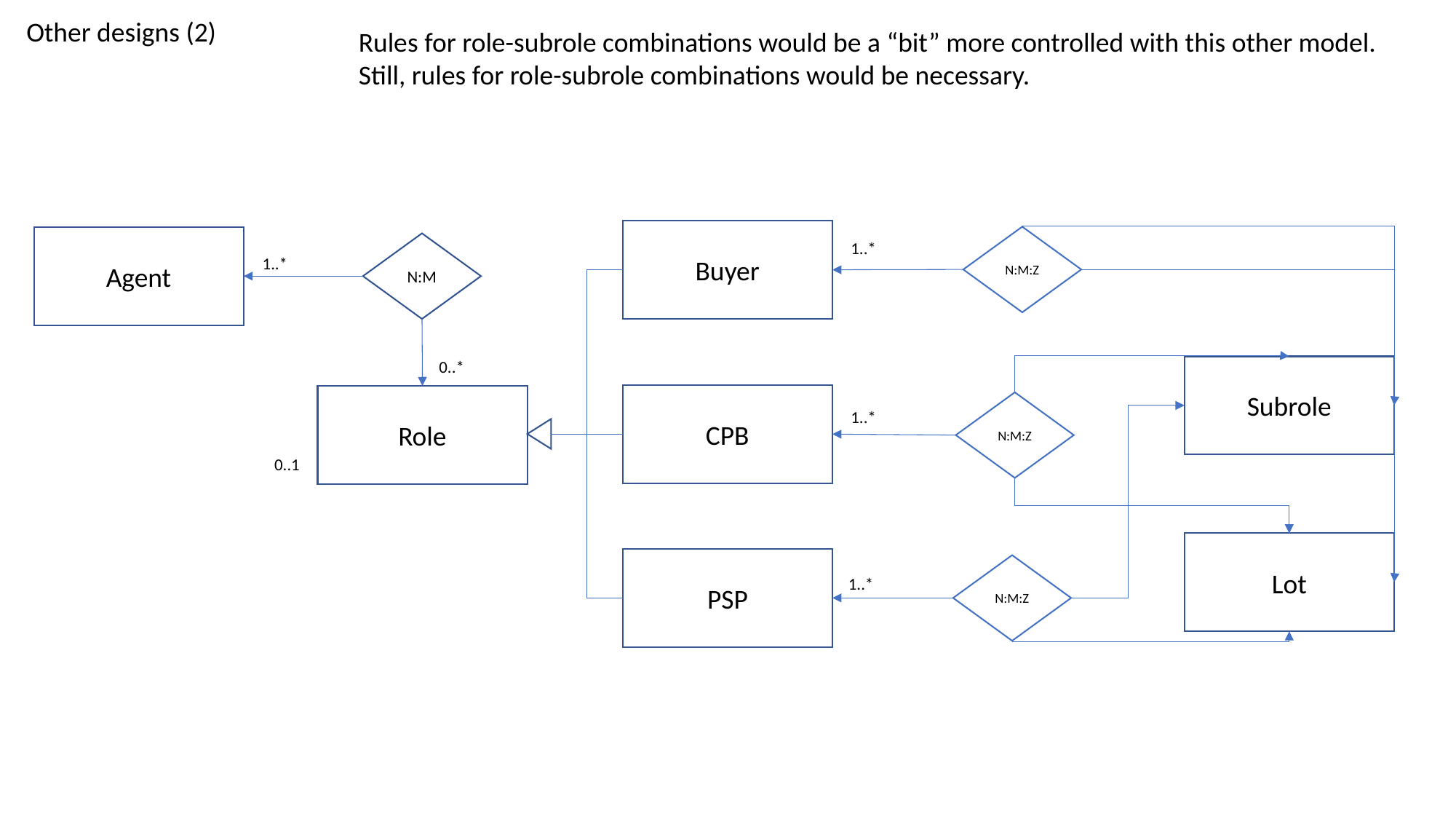

Other designs (2)
Rules for role-subrole combinations would be a “bit” more controlled with this other model.
Still, rules for role-subrole combinations would be necessary.
Buyer
N:M:Z
Agent
1..*
N:M
1..*
0..*
Subrole
CPB
Role
N:M:Z
1..*

0..1
Lot
PSP
N:M:Z
1..*